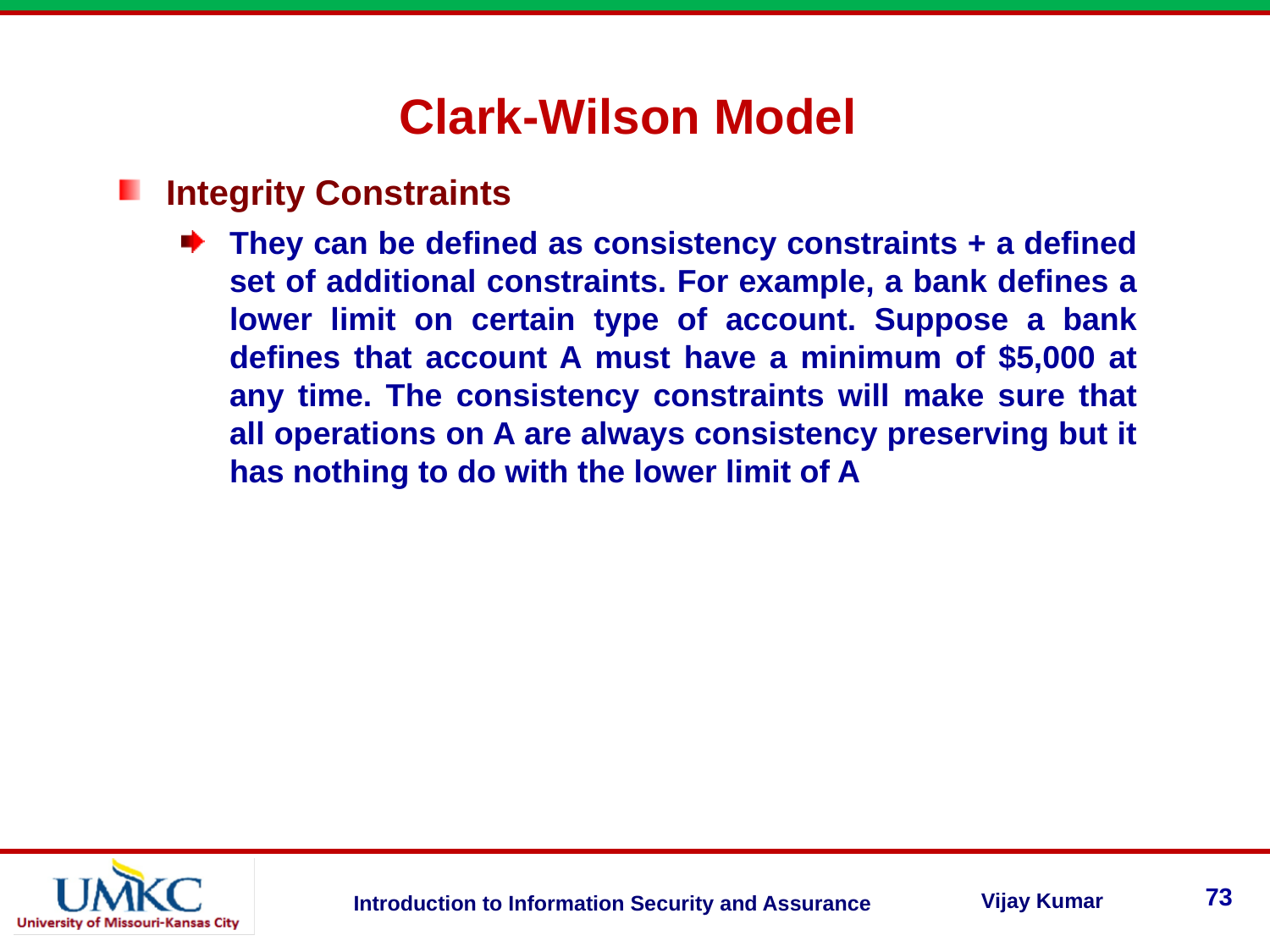

Clark-Wilson Model
Integrity Constraints
They can be defined as consistency constraints + a defined set of additional constraints. For example, a bank defines a lower limit on certain type of account. Suppose a bank defines that account A must have a minimum of $5,000 at any time. The consistency constraints will make sure that all operations on A are always consistency preserving but it has nothing to do with the lower limit of A
73